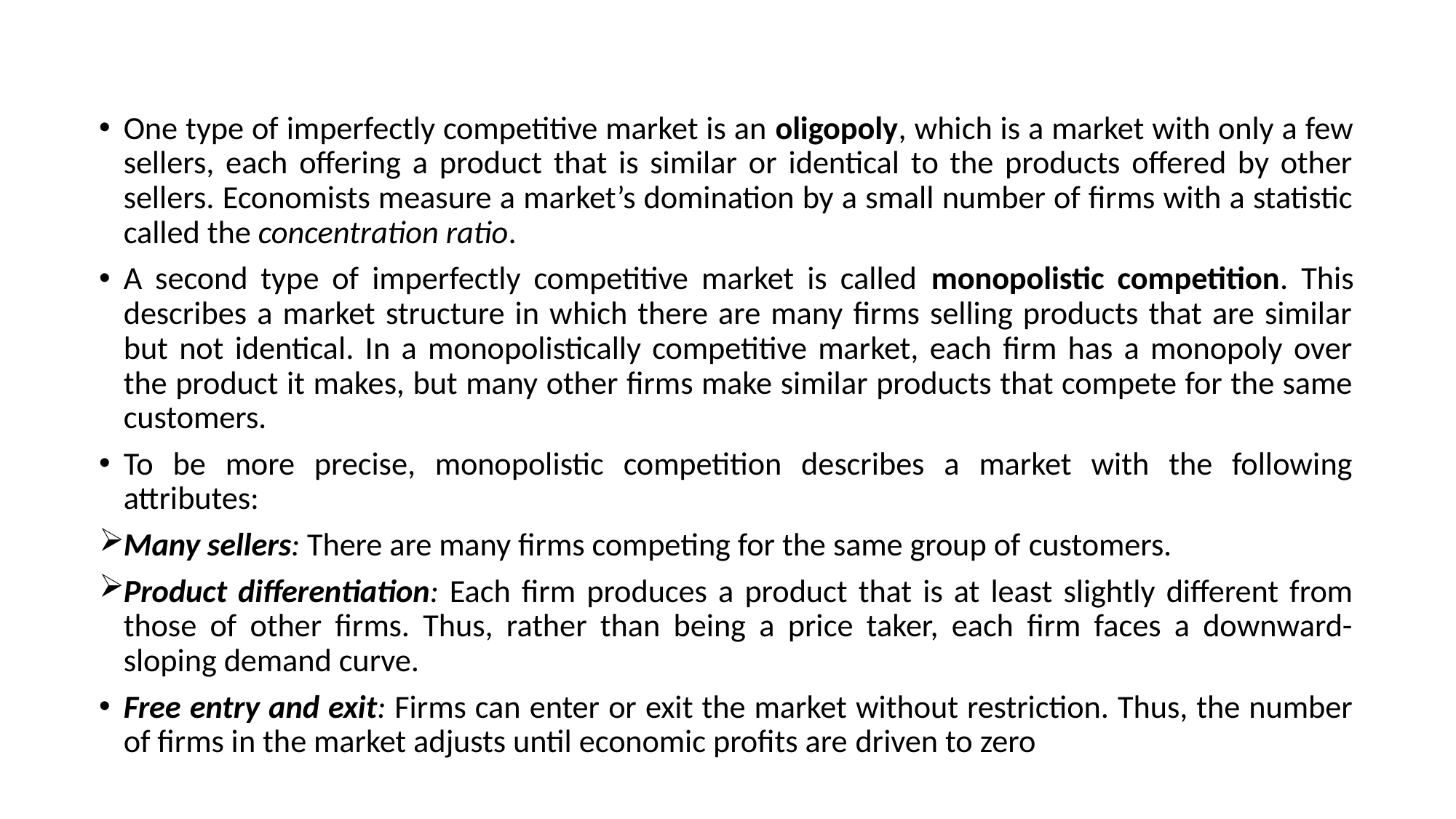

One type of imperfectly competitive market is an oligopoly, which is a market with only a few sellers, each offering a product that is similar or identical to the products offered by other sellers. Economists measure a market’s domination by a small number of firms with a statistic called the concentration ratio.
A second type of imperfectly competitive market is called monopolistic competition. This describes a market structure in which there are many firms selling products that are similar but not identical. In a monopolistically competitive market, each firm has a monopoly over the product it makes, but many other firms make similar products that compete for the same customers.
To be more precise, monopolistic competition describes a market with the following attributes:
Many sellers: There are many firms competing for the same group of customers.
Product differentiation: Each firm produces a product that is at least slightly different from those of other firms. Thus, rather than being a price taker, each firm faces a downward-sloping demand curve.
Free entry and exit: Firms can enter or exit the market without restriction. Thus, the number of firms in the market adjusts until economic profits are driven to zero